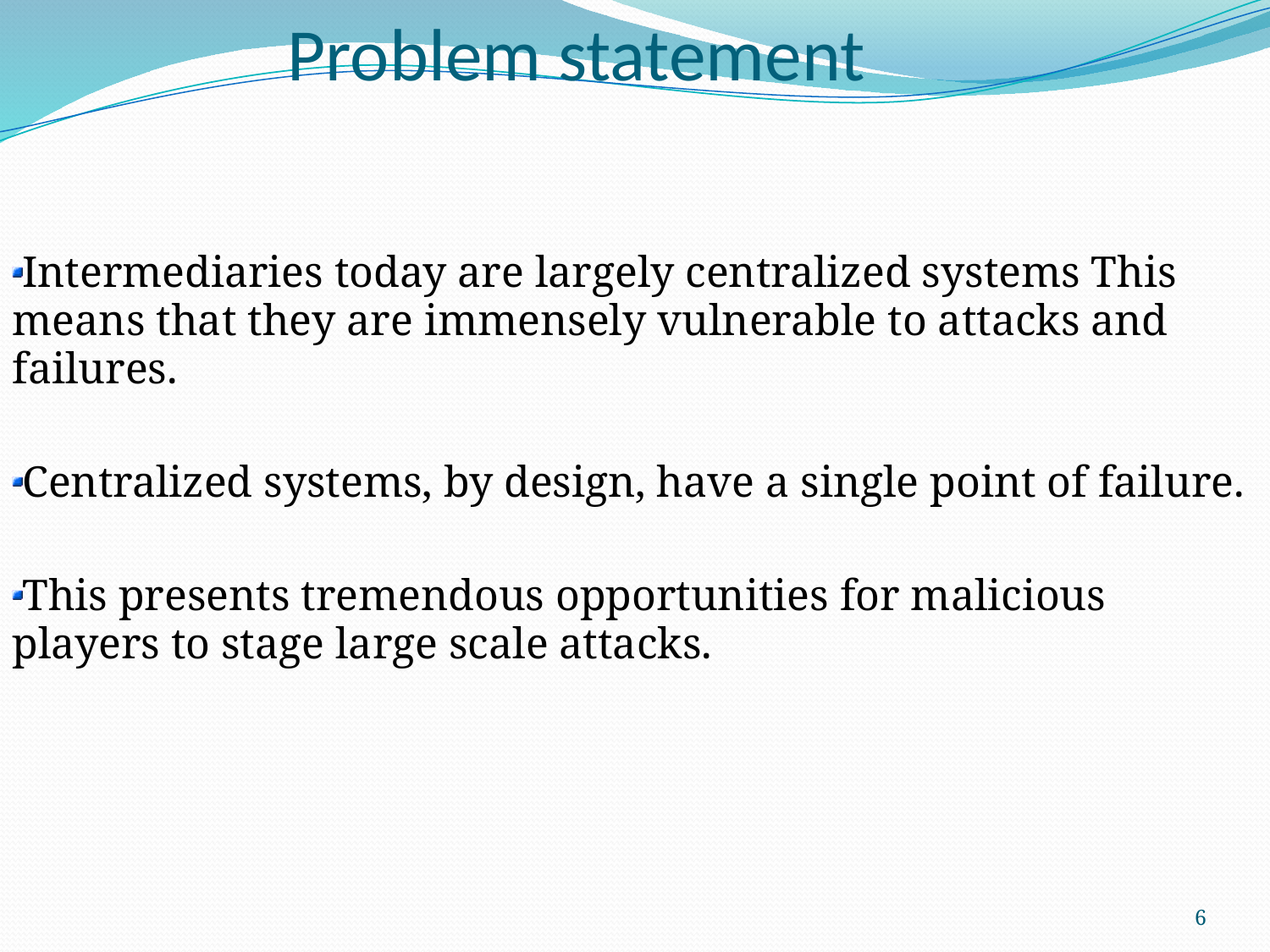

# Problem statement

Intermediaries today are largely centralized systems This means that they are immensely vulnerable to attacks and failures.

Centralized systems, by design, have a single point of failure.

This presents tremendous opportunities for malicious players to stage large scale attacks.
6